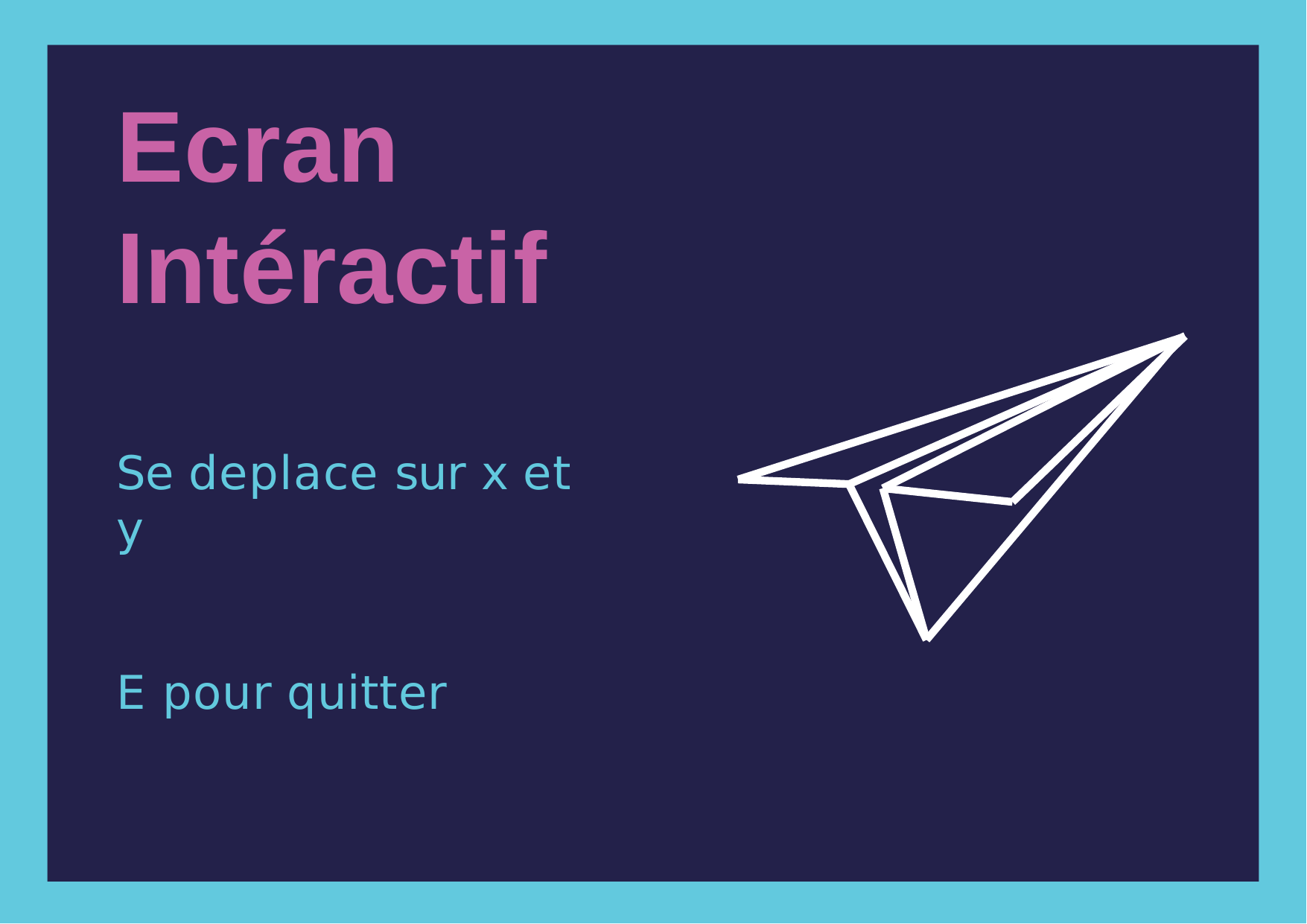

# Ecran  Intéractif

Se deplace sur x et y

E pour quitter